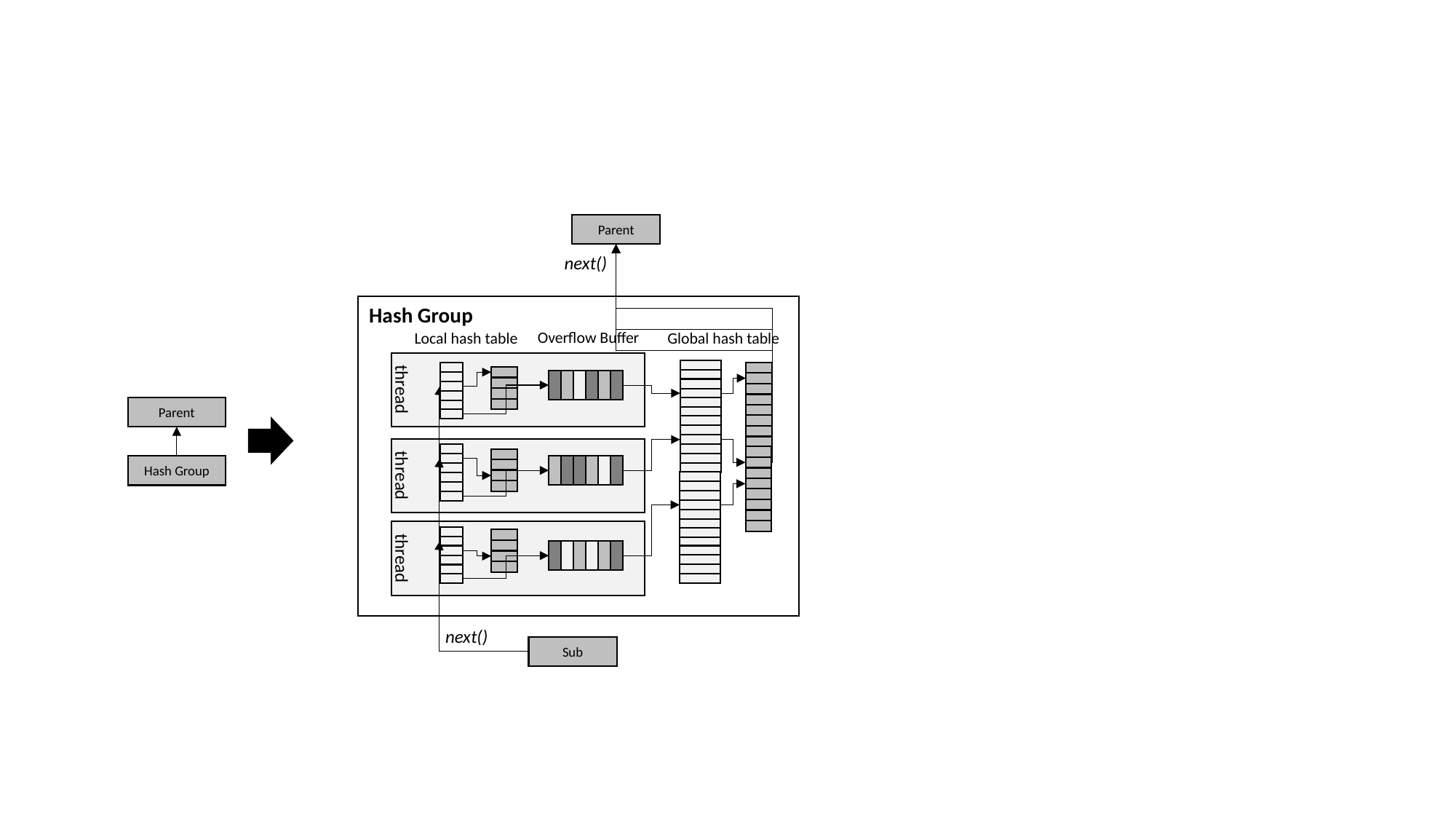

#
Parent
next()
Hash Group
Overflow Buffer
Local hash table
Global hash table
thread

Parent

thread

Hash Group
thread

next()
Sub